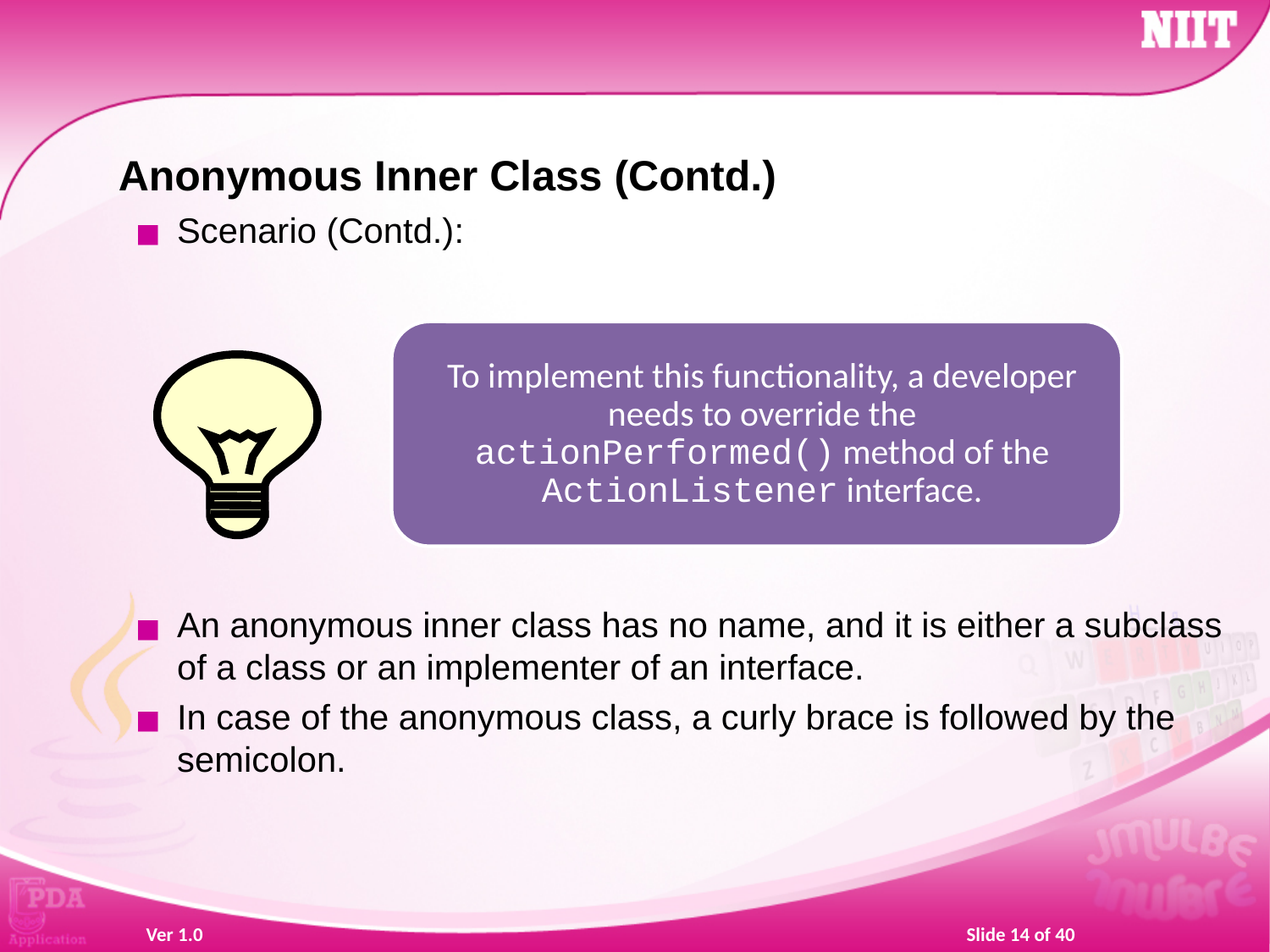

Anonymous Inner Class (Contd.)
Scenario (Contd.):

An anonymous inner class has no name, and it is either a subclass of a class or an implementer of an interface.
In case of the anonymous class, a curly brace is followed by the semicolon.

To implement this functionality, a developer needs to override the actionPerformed() method of the ActionListener interface.